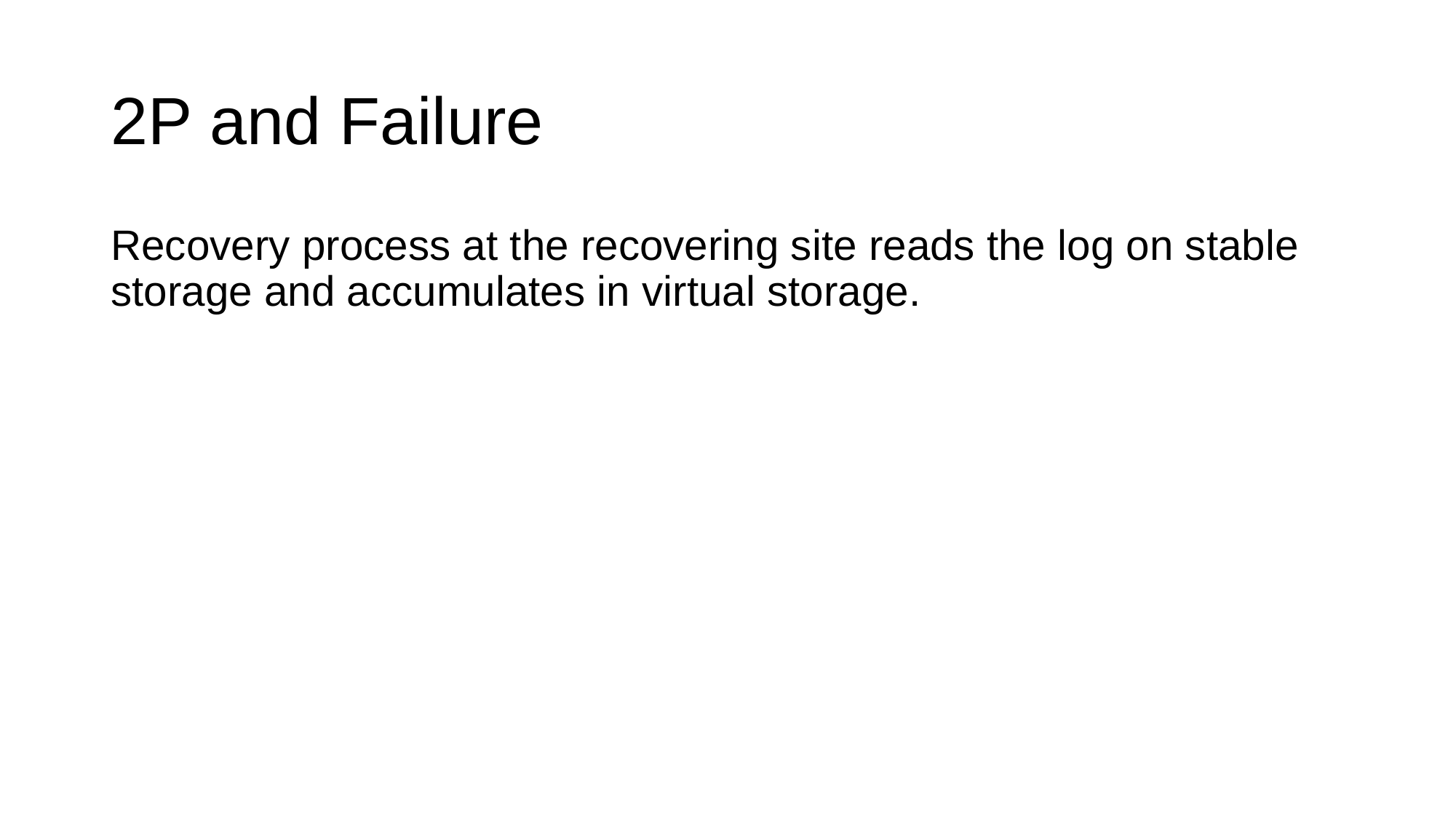

# 2P and Failure
Recovery process at the recovering site reads the log on stable storage and accumulates in virtual storage.